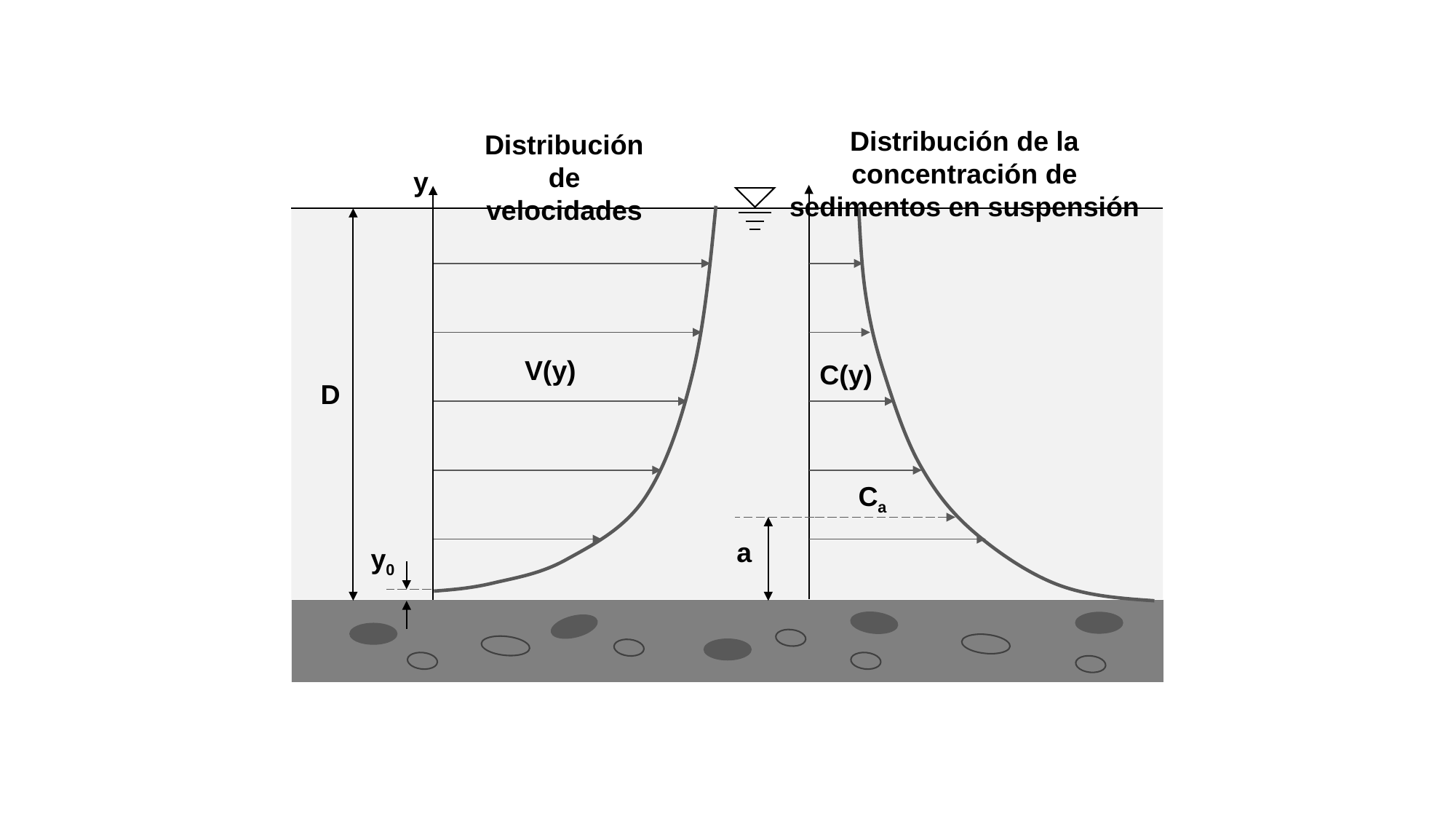

Distribución de la concentración de sedimentos en suspensión
Distribución de velocidades
y

V(y)
C(y)
D
Ca
a
y0